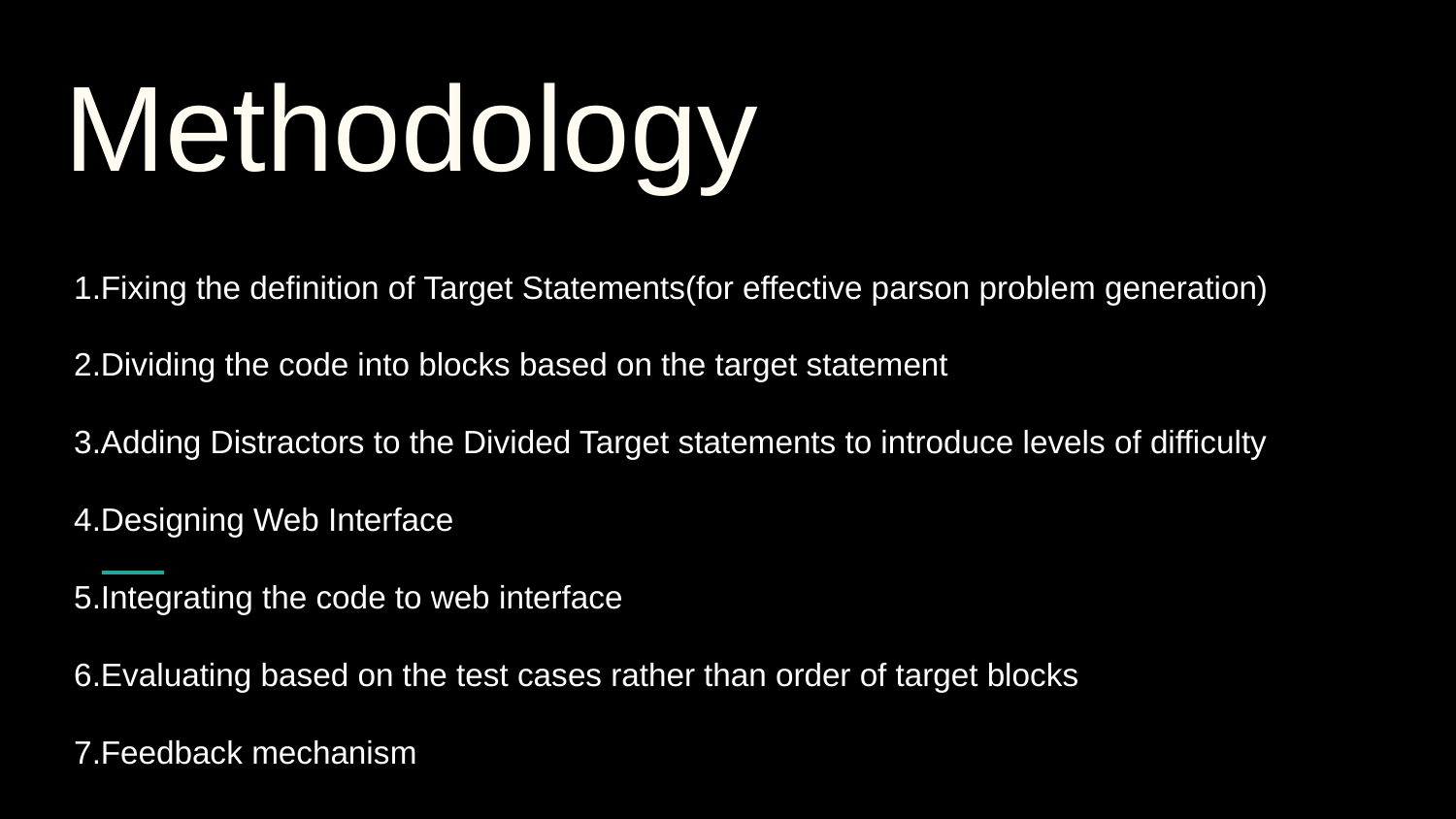

# Methodology
1.Fixing the definition of Target Statements(for effective parson problem generation)

2.Dividing the code into blocks based on the target statement

3.Adding Distractors to the Divided Target statements to introduce levels of difficulty

4.Designing Web Interface

5.Integrating the code to web interface

6.Evaluating based on the test cases rather than order of target blocks

7.Feedback mechanism